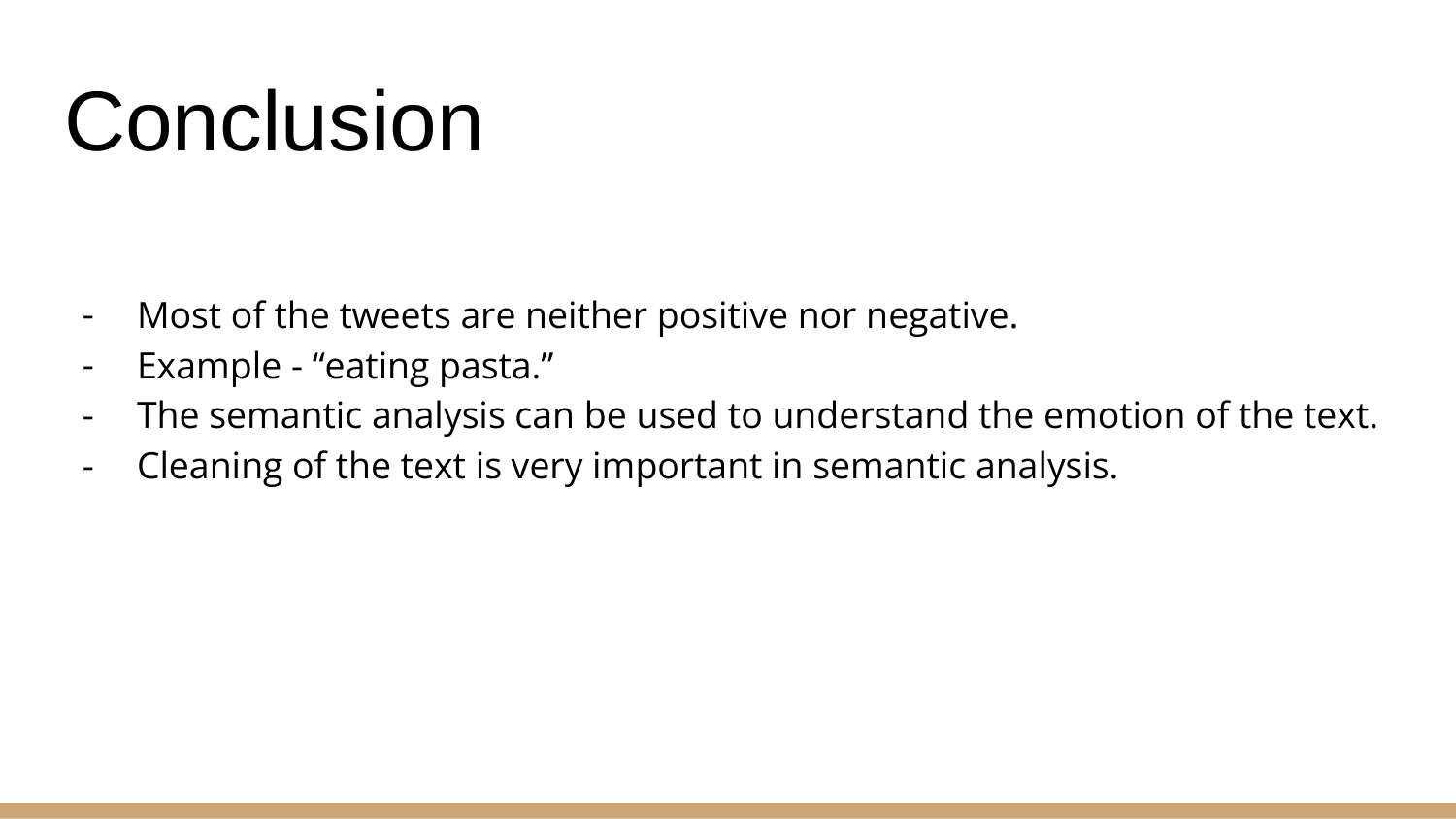

# Conclusion

Most of the tweets are neither positive nor negative.
Example - “eating pasta.”
The semantic analysis can be used to understand the emotion of the text.
Cleaning of the text is very important in semantic analysis.